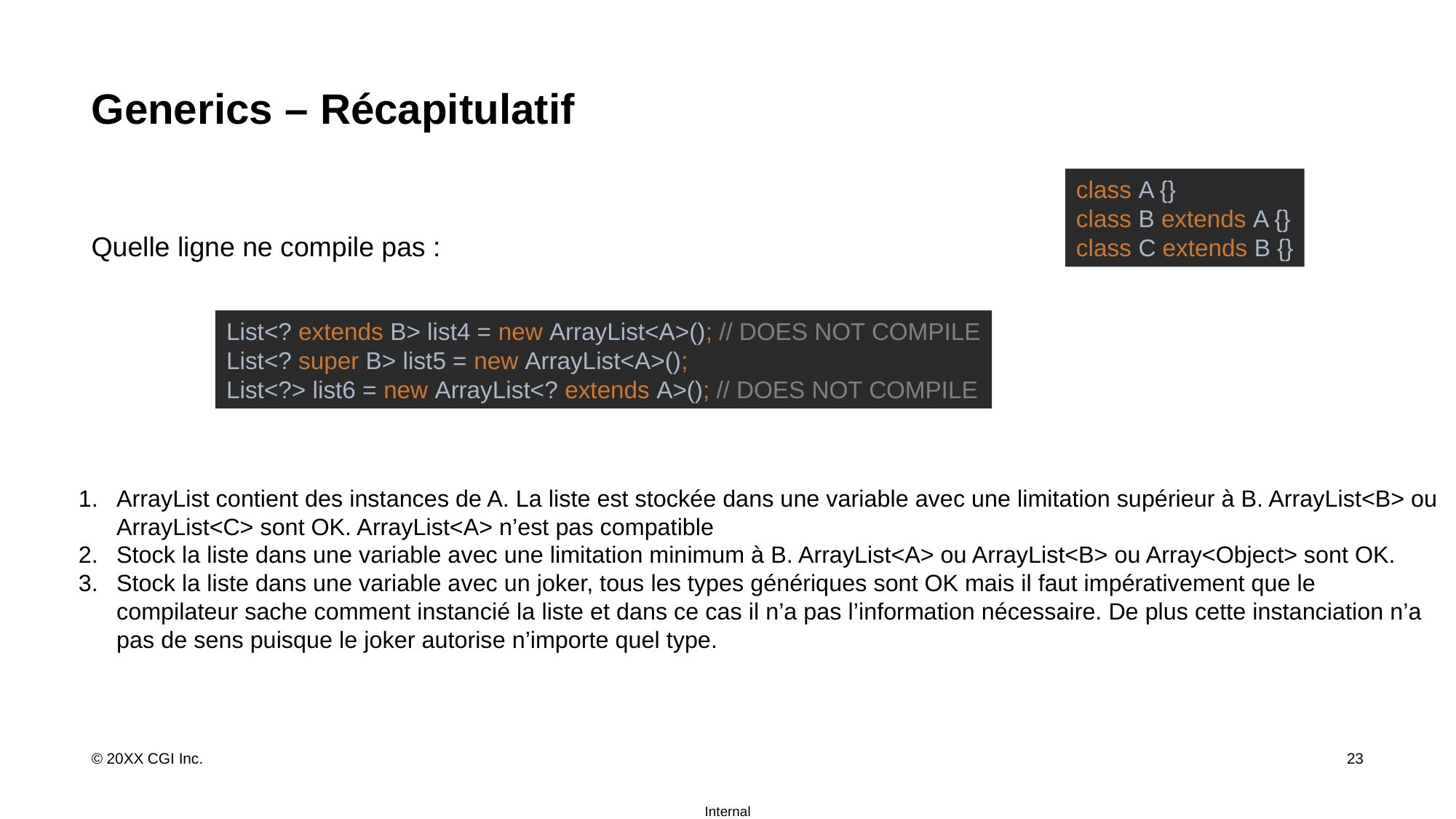

# Generics – Récapitulatif
class A {}
class B extends A {}
class C extends B {}
Quelle ligne ne compile pas :
List<? extends B> list4 = new ArrayList<A>(); // DOES NOT COMPILE
List<? super B> list5 = new ArrayList<A>();
List<?> list6 = new ArrayList<? extends A>(); // DOES NOT COMPILE

ArrayList contient des instances de A. La liste est stockée dans une variable avec une limitation supérieur à B. ArrayList<B> ou ArrayList<C> sont OK. ArrayList<A> n’est pas compatible
Stock la liste dans une variable avec une limitation minimum à B. ArrayList<A> ou ArrayList<B> ou Array<Object> sont OK.
Stock la liste dans une variable avec un joker, tous les types génériques sont OK mais il faut impérativement que le compilateur sache comment instancié la liste et dans ce cas il n’a pas l’information nécessaire. De plus cette instanciation n’a pas de sens puisque le joker autorise n’importe quel type.

23